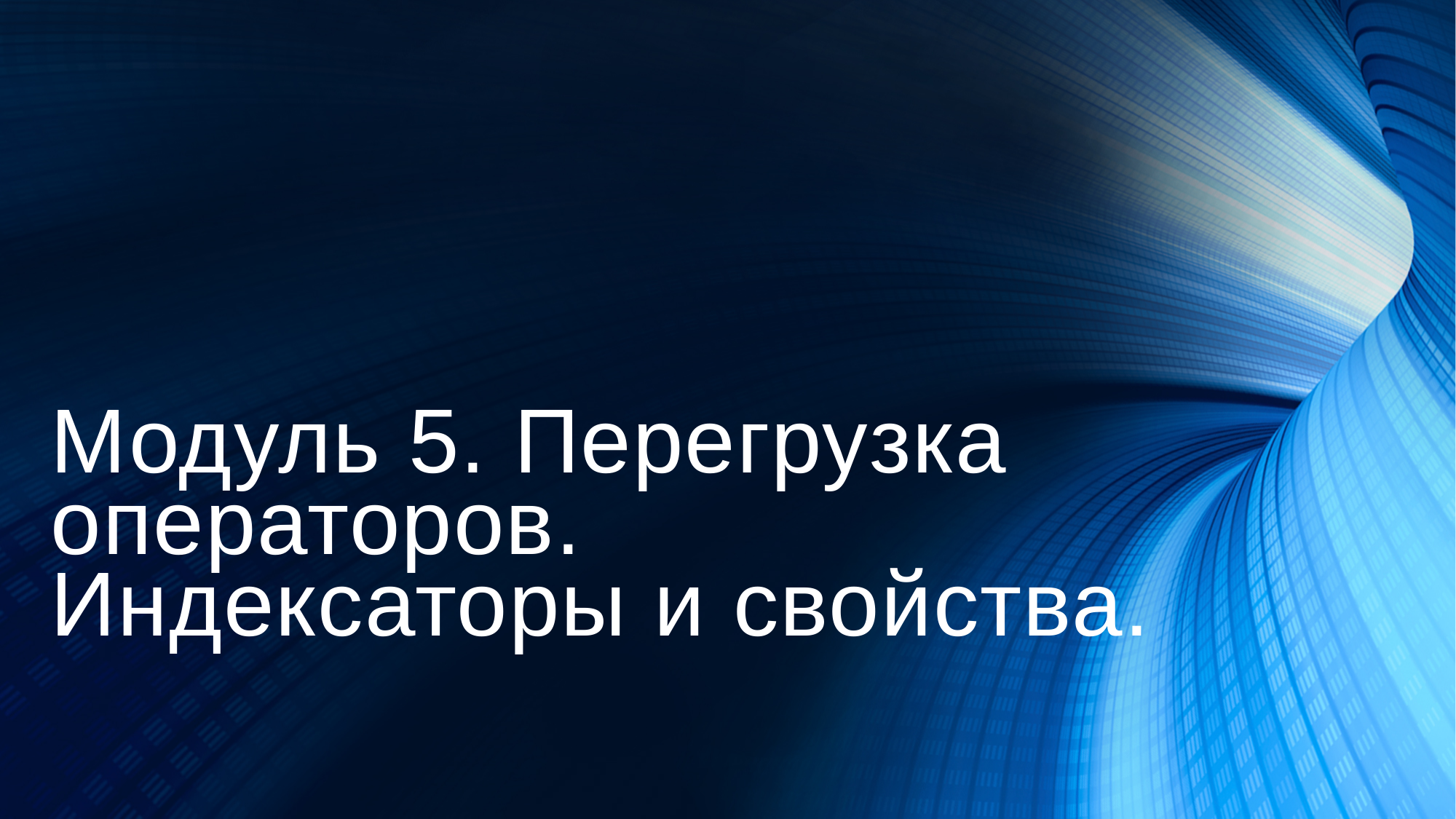

# Модуль 5. Перегрузка операторов. Индексаторы и свойства.